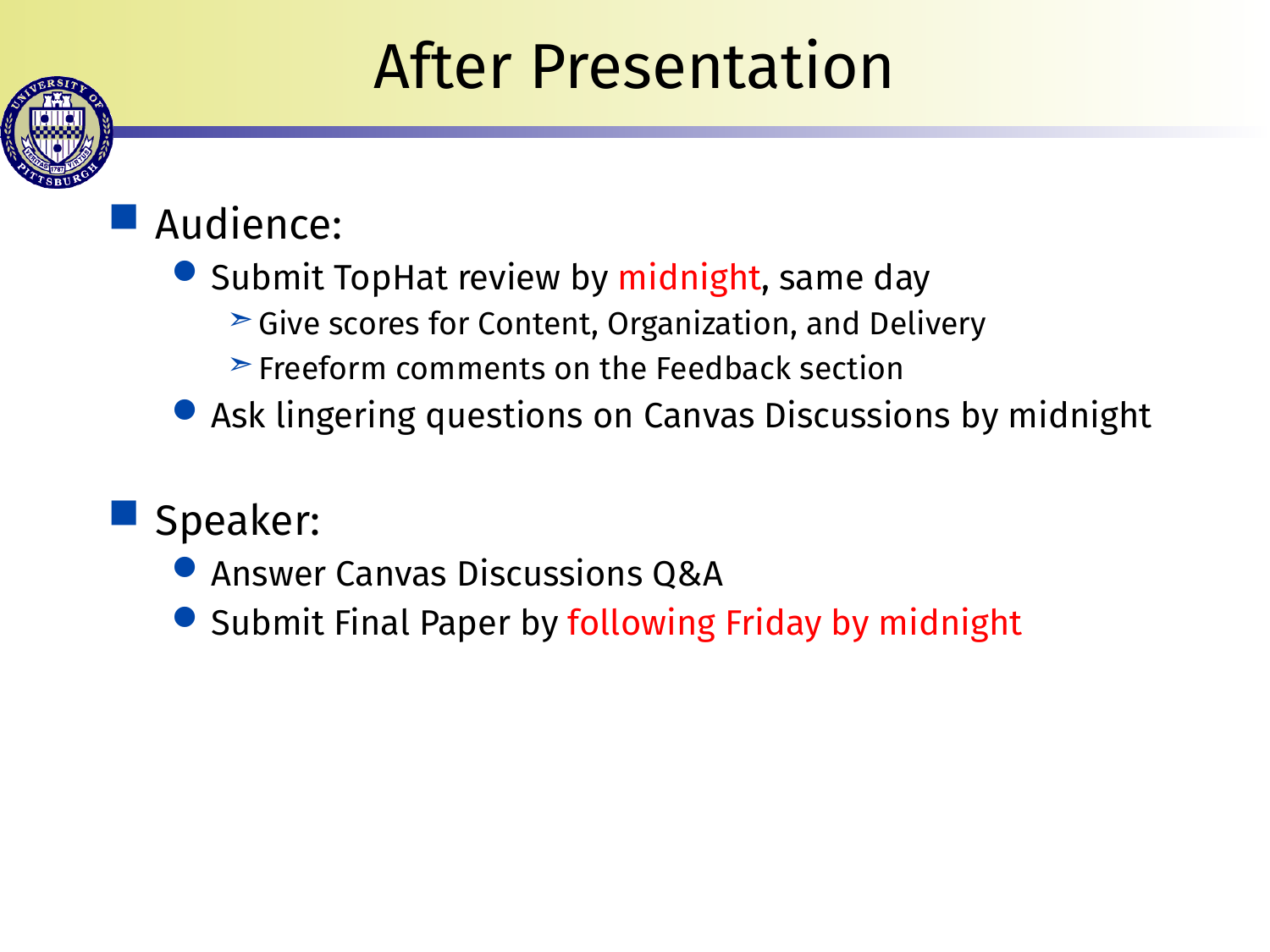

# After Presentation
Audience:
Submit TopHat review by midnight, same day
Give scores for Content, Organization, and Delivery
Freeform comments on the Feedback section
Ask lingering questions on Canvas Discussions by midnight

Speaker:
Answer Canvas Discussions Q&A
Submit Final Paper by following Friday by midnight